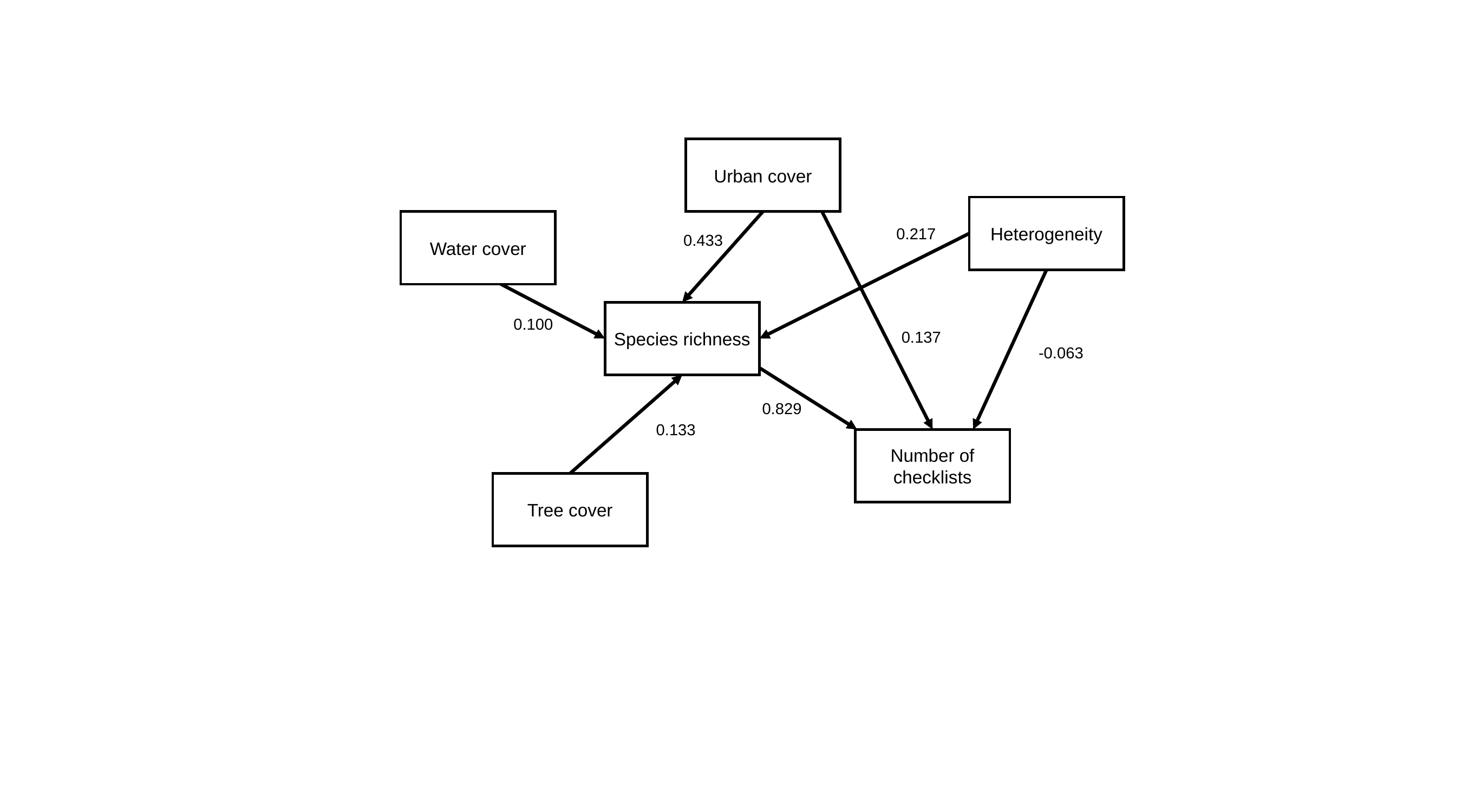

Urban cover
Heterogeneity
0.217
Water cover
0.433
0.100
Species richness
0.137
-0.063
0.829
0.133
Number of checklists
Tree cover